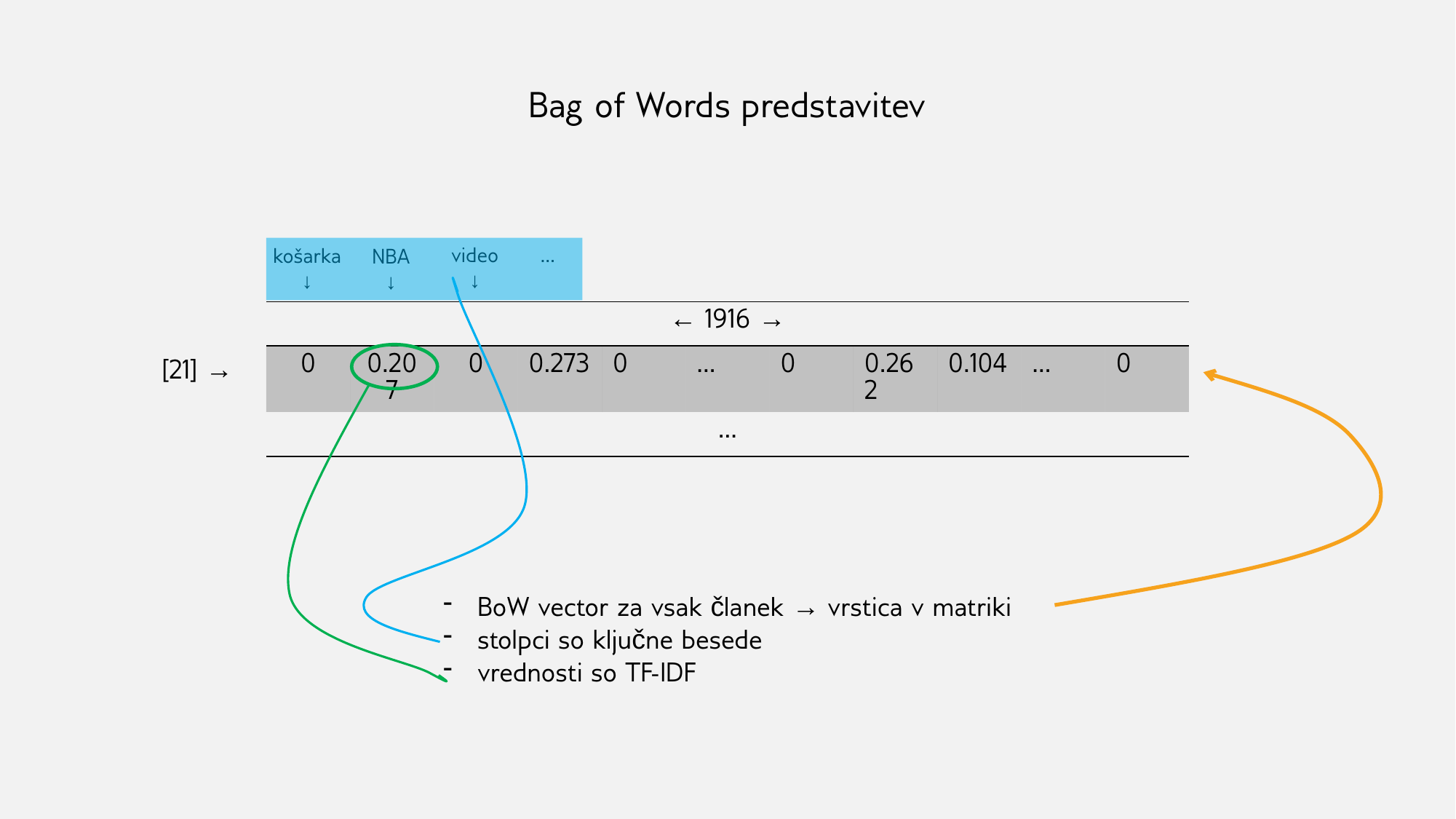

Bag of Words predstavitev
…
video
↓
košarka
↓

NBA
↓

| ← 1916 → |  |  |  |  |  |  |  |  |  |  |
| --- | --- | --- | --- | --- | --- | --- | --- | --- | --- | --- |
| 0 | 0.207 | 0 | 0.273 | 0 | … | 0 | 0.262 | 0.104 | … | 0 |
| … |  |  |  |  |  |  |  |  |  |  |

[21] →

BoW vector za vsak članek → vrstica v matriki
stolpci so ključne besede
vrednosti so TF-IDF